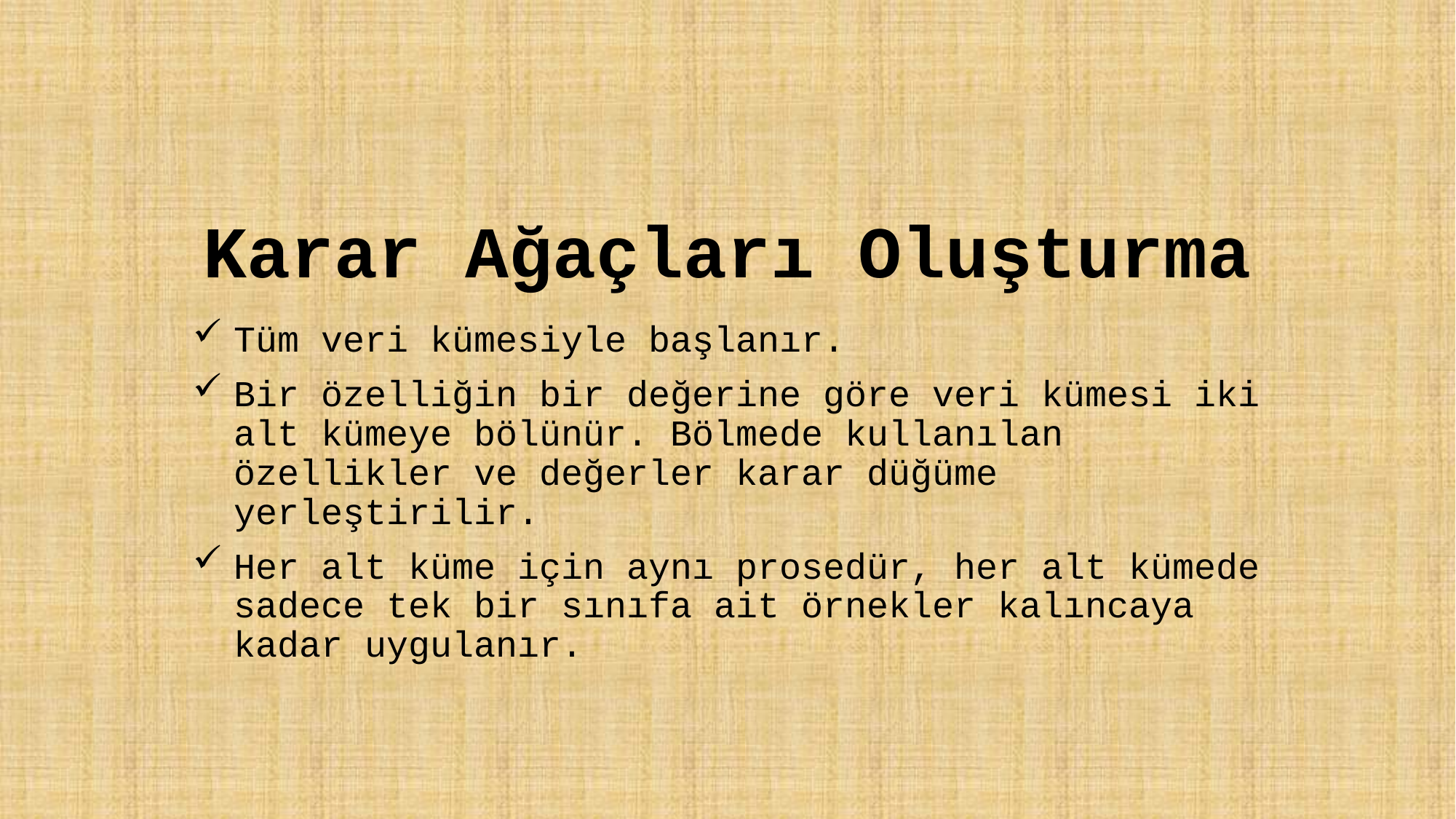

# Karar Ağaçları Oluşturma
Tüm veri kümesiyle başlanır.
Bir özelliğin bir değerine göre veri kümesi iki alt kümeye bölünür. Bölmede kullanılan özellikler ve değerler karar düğüme yerleştirilir.
Her alt küme için aynı prosedür, her alt kümede sadece tek bir sınıfa ait örnekler kalıncaya kadar uygulanır.